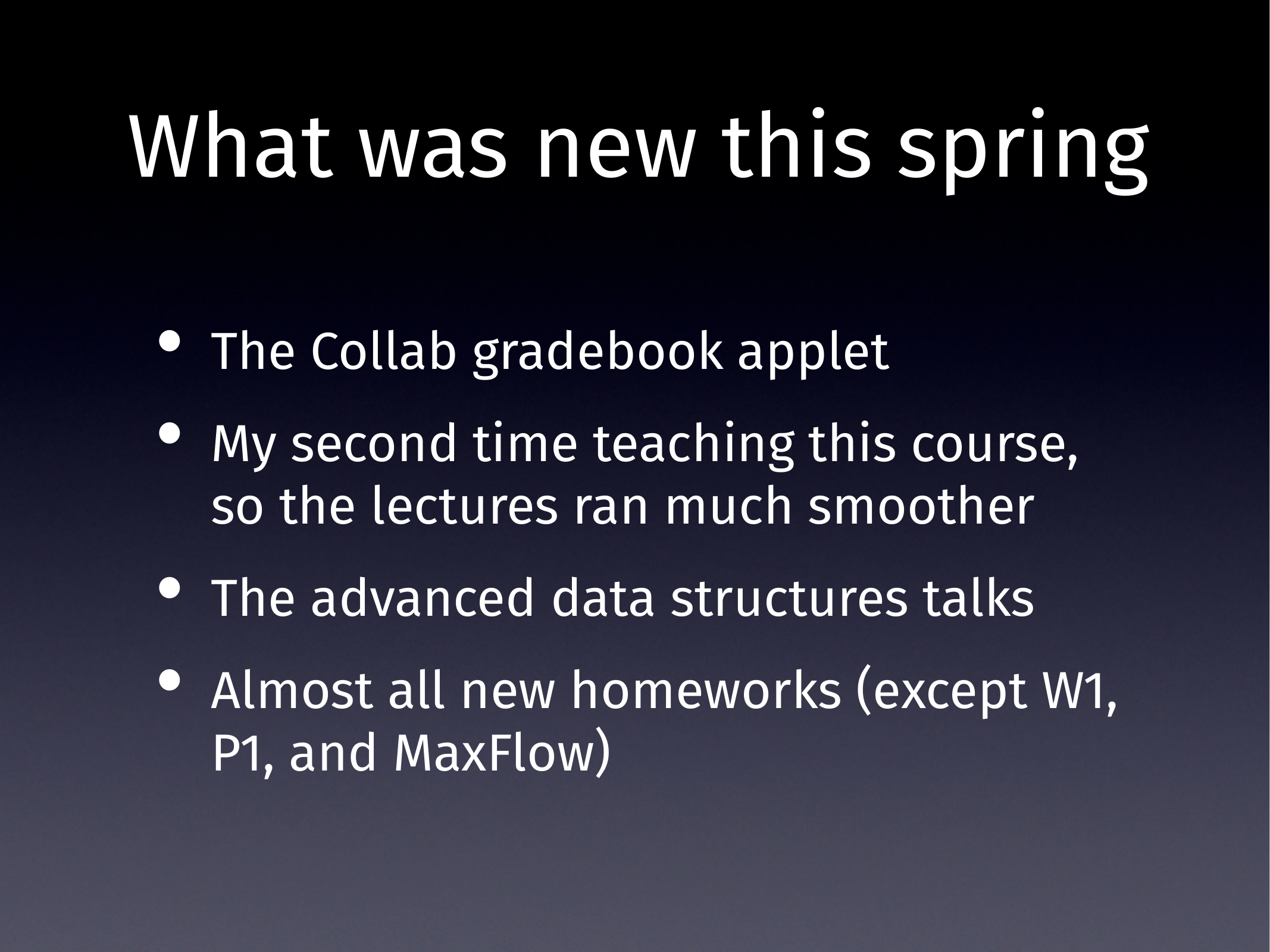

# What was new this spring
The Collab gradebook applet
My second time teaching this course, so the lectures ran much smoother
The advanced data structures talks
Almost all new homeworks (except W1, P1, and MaxFlow)